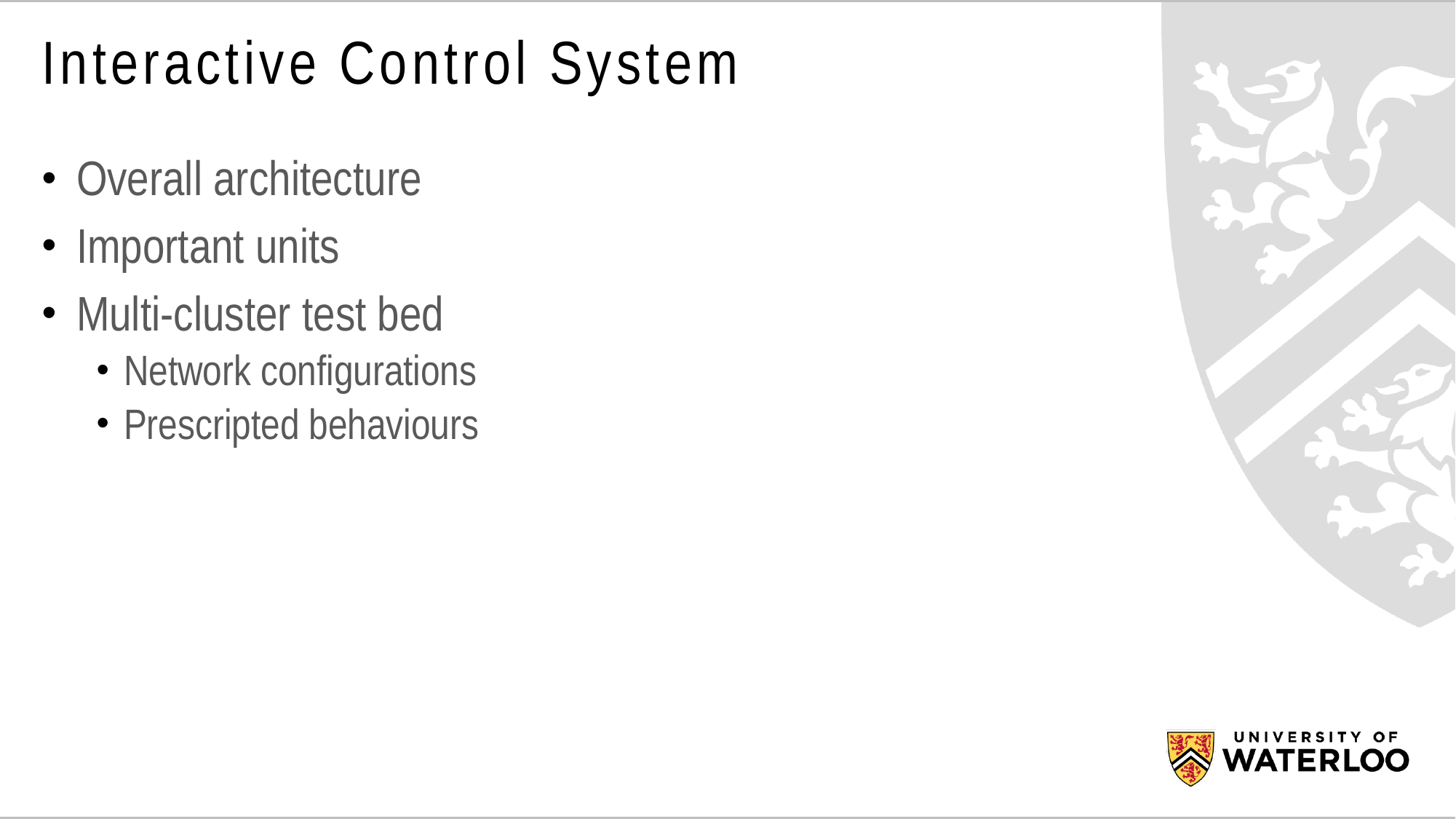

# Interactive Control System
Overall architecture
Important units
Multi-cluster test bed
Network configurations
Prescripted behaviours